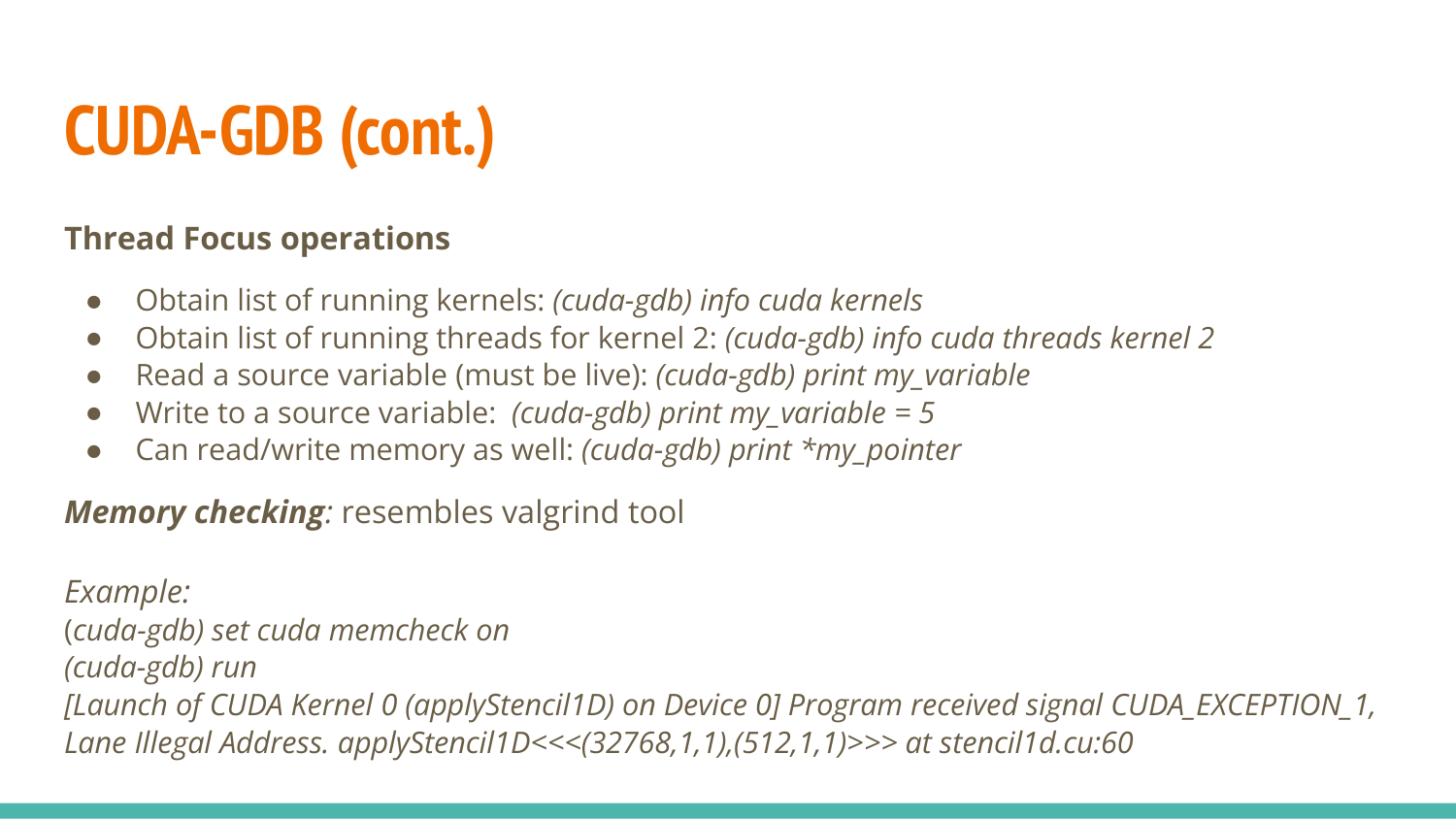

# CUDA-GDB (cont.)
Thread Focus operations
Obtain list of running kernels: (cuda-gdb) info cuda kernels
Obtain list of running threads for kernel 2: (cuda-gdb) info cuda threads kernel 2
Read a source variable (must be live): (cuda-gdb) print my_variable
Write to a source variable:  (cuda-gdb) print my_variable = 5
Can read/write memory as well: (cuda-gdb) print *my_pointer
Memory checking: resembles valgrind tool
Example:
(cuda-gdb) set cuda memcheck on
(cuda-gdb) run
[Launch of CUDA Kernel 0 (applyStencil1D) on Device 0] Program received signal CUDA_EXCEPTION_1, Lane Illegal Address. applyStencil1D<<<(32768,1,1),(512,1,1)>>> at stencil1d.cu:60